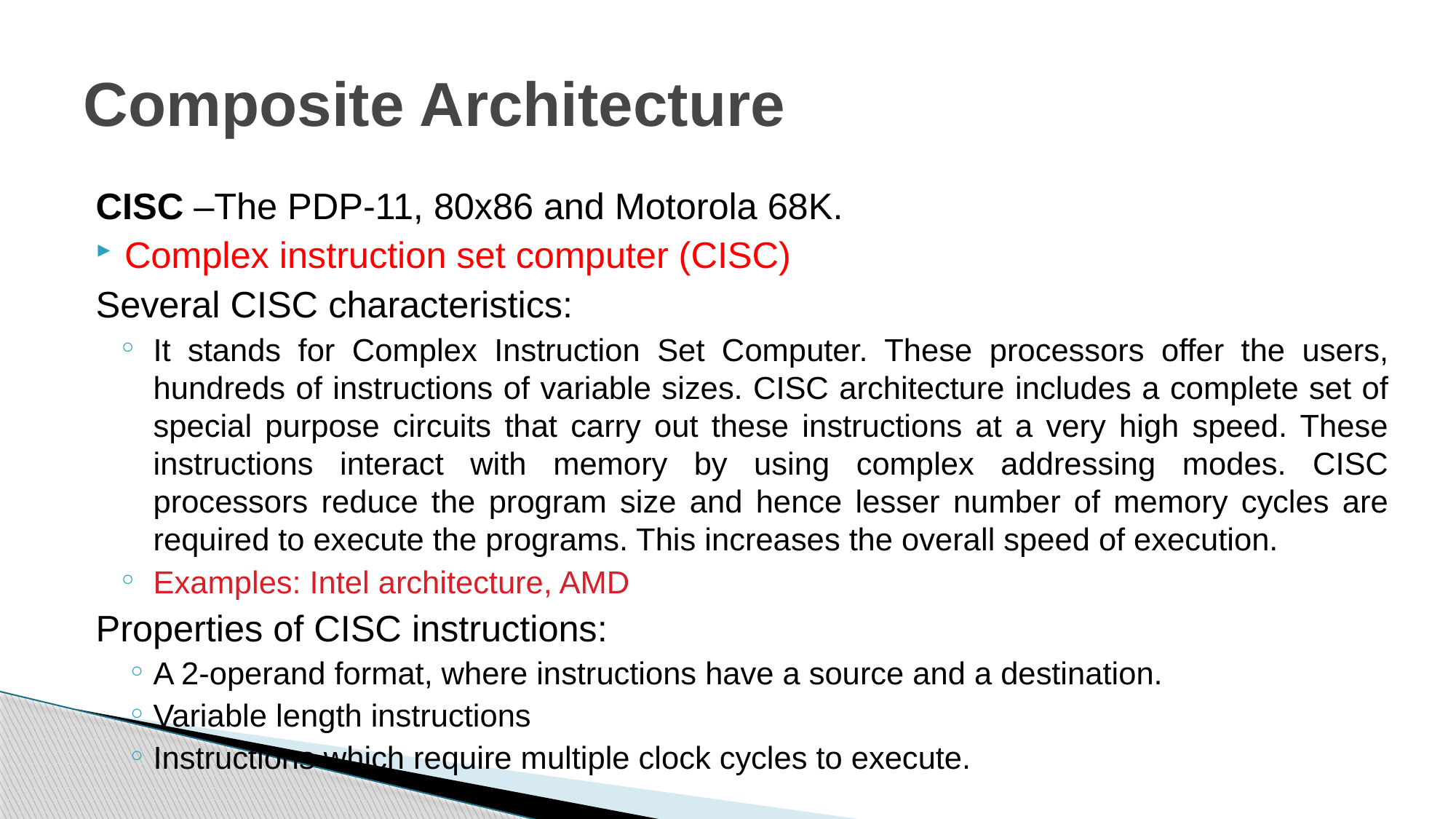

# Composite Architecture
CISC –The PDP-11, 80x86 and Motorola 68K.
Complex instruction set computer (CISC)
Several CISC characteristics:
It stands for Complex Instruction Set Computer. These processors offer the users, hundreds of instructions of variable sizes. CISC architecture includes a complete set of special purpose circuits that carry out these instructions at a very high speed. These instructions interact with memory by using complex addressing modes. CISC processors reduce the program size and hence lesser number of memory cycles are required to execute the programs. This increases the overall speed of execution.
Examples: Intel architecture, AMD
Properties of CISC instructions:
A 2-operand format, where instructions have a source and a destination.
Variable length instructions
Instructions which require multiple clock cycles to execute.